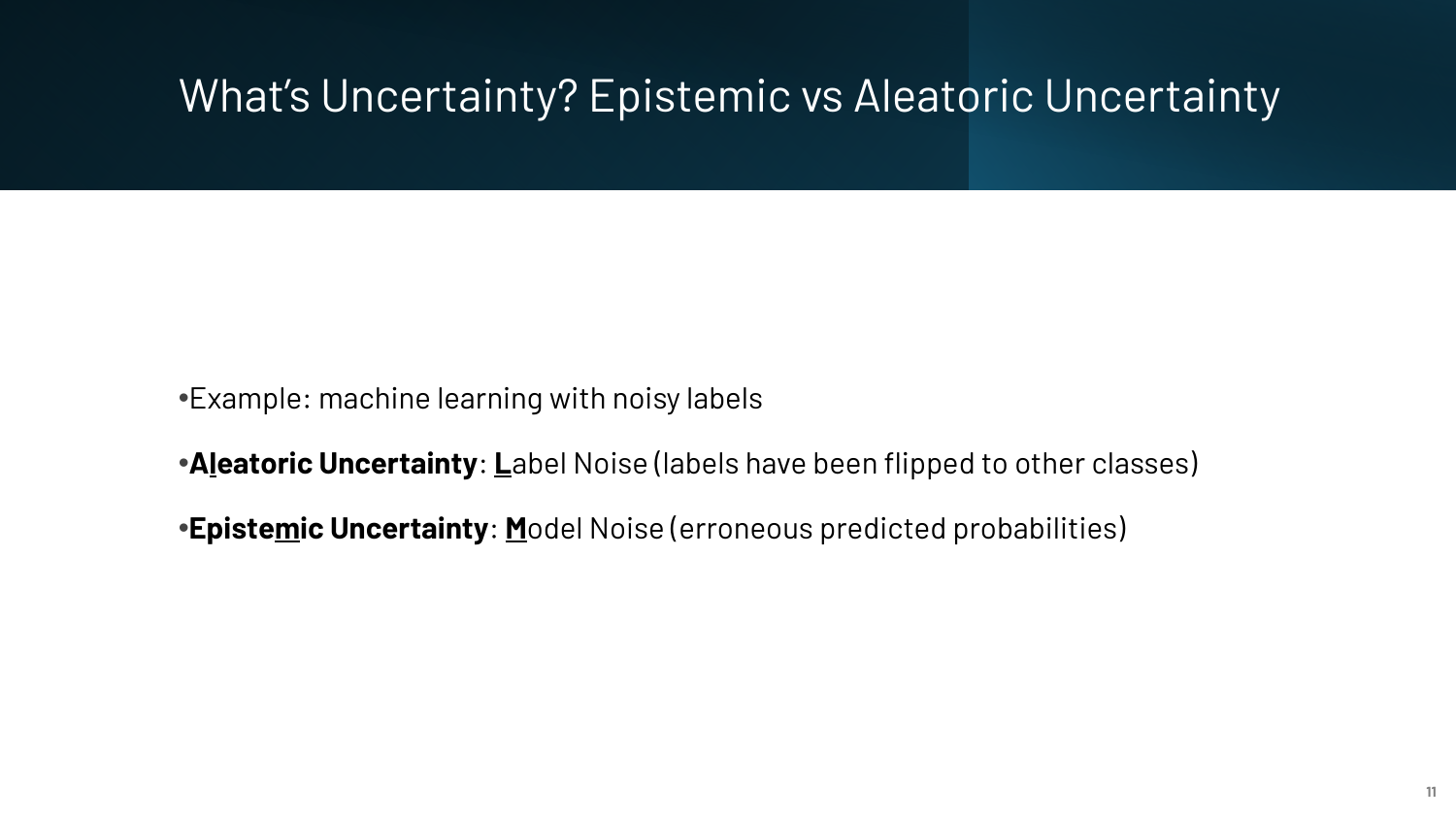

# What’s Uncertainty? Epistemic vs Aleatoric Uncertainty
Example: machine learning with noisy labels
Aleatoric Uncertainty: Label Noise (labels have been flipped to other classes)
Epistemic Uncertainty: Model Noise (erroneous predicted probabilities)

11